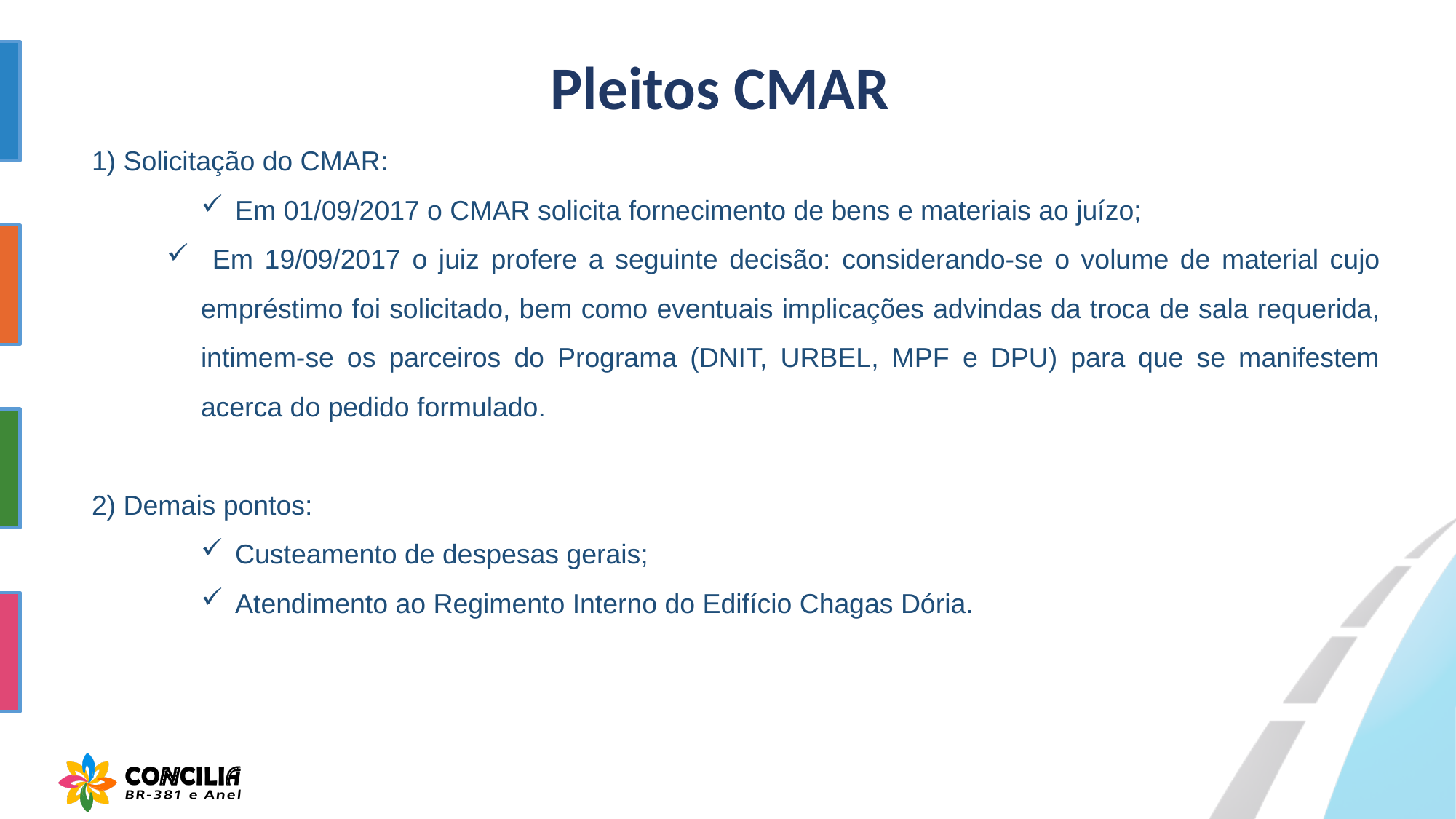

Esclarecimentos a serem realizados pela URBEL sobre os processos de determinadas famílias citadas na 4ª Reunião do Conselho Executivo;
Esclarecimentos a serem realizados pela URBEL sobre os processos de determinadas famílias citadas na 4ª Reunião do Conselho Executivo;

Pleitos CMAR

1) Solicitação do CMAR:
Em 01/09/2017 o CMAR solicita fornecimento de bens e materiais ao juízo;
 Em 19/09/2017 o juiz profere a seguinte decisão: considerando-se o volume de material cujo empréstimo foi solicitado, bem como eventuais implicações advindas da troca de sala requerida, intimem-se os parceiros do Programa (DNIT, URBEL, MPF e DPU) para que se manifestem acerca do pedido formulado.

2) Demais pontos:
Custeamento de despesas gerais;
Atendimento ao Regimento Interno do Edifício Chagas Dória.